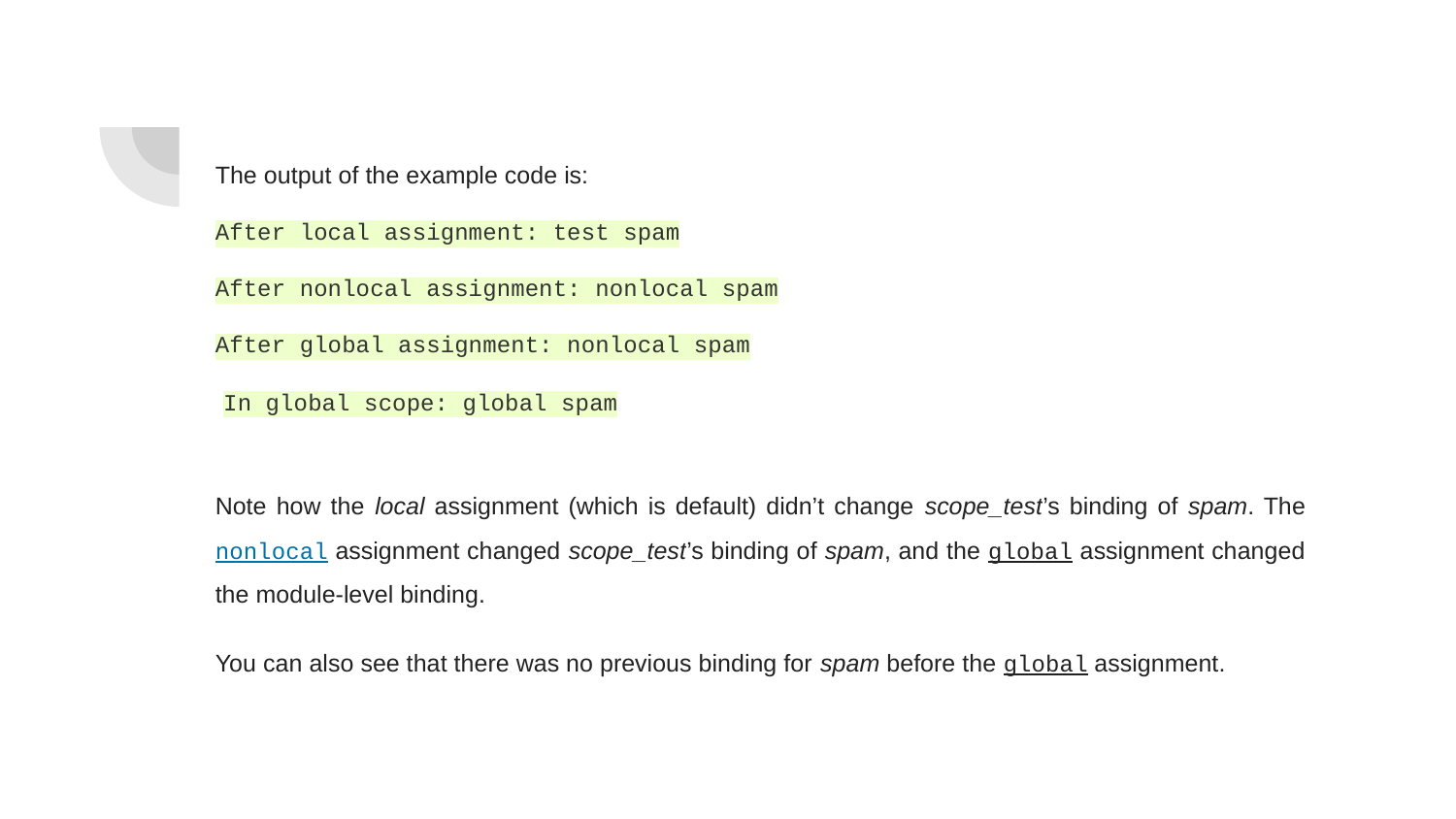

The output of the example code is:
After local assignment: test spam
After nonlocal assignment: nonlocal spam
After global assignment: nonlocal spam
In global scope: global spam

Note how the local assignment (which is default) didn’t change scope_test’s binding of spam. The nonlocal assignment changed scope_test’s binding of spam, and the global assignment changed the module-level binding.
You can also see that there was no previous binding for spam before the global assignment.